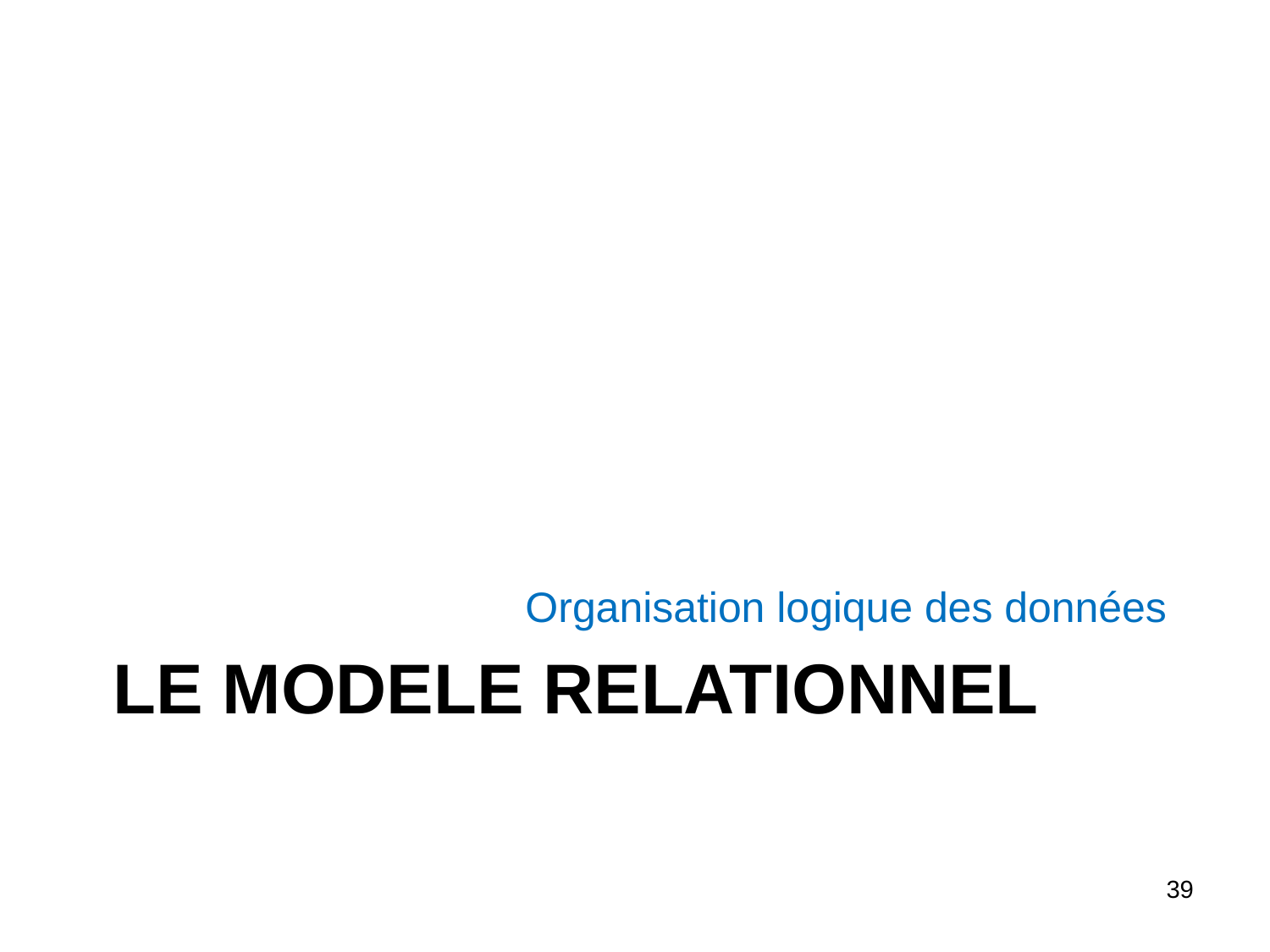

Organisation logique des données
# Le modele relationnel
39